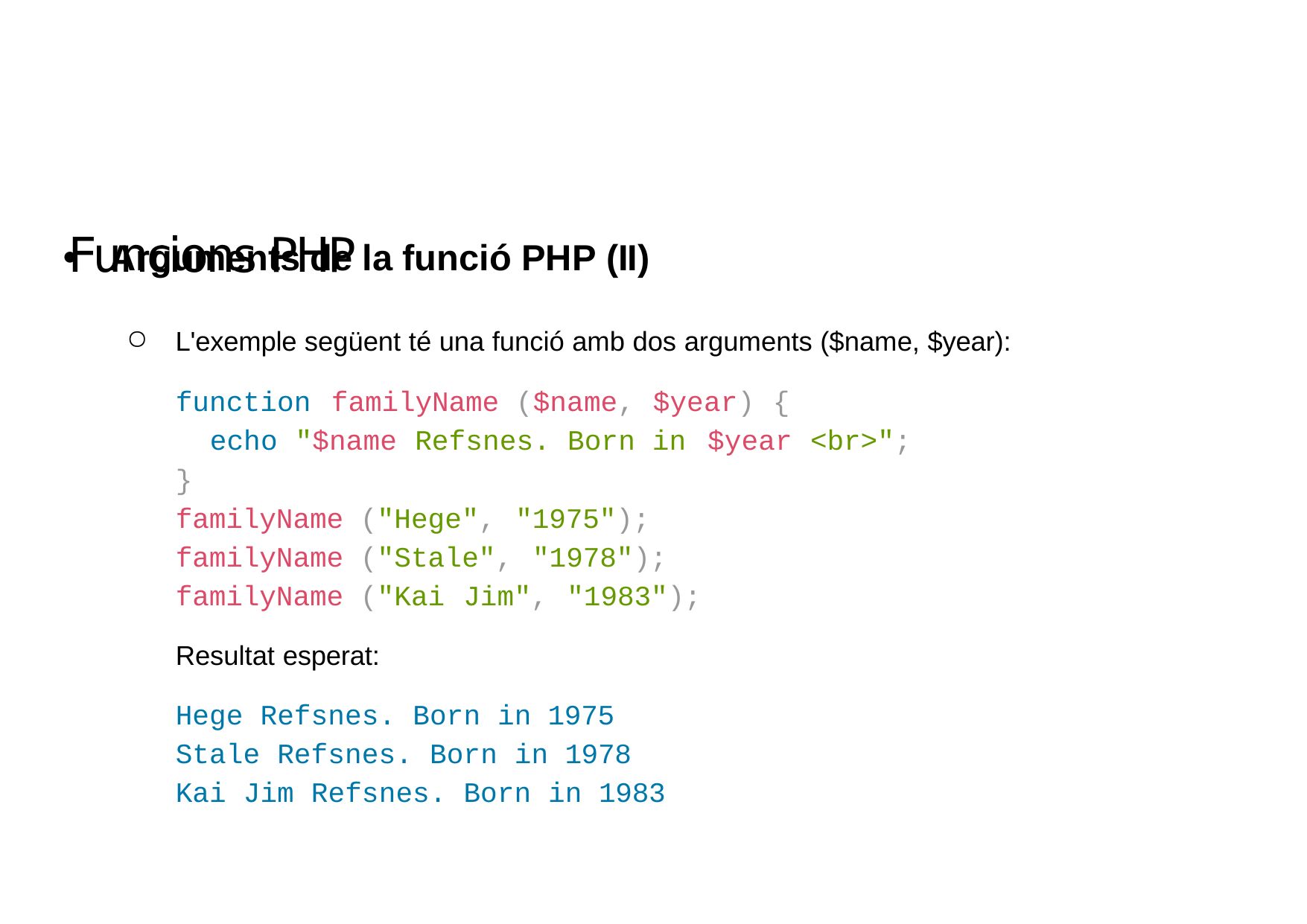

# Funcions PHP
Arguments de la funció PHP (II)

L'exemple següent té una funció amb dos arguments ($name, $year):
function familyName ($name, $year) {
echo "$name Refsnes. Born in $year <br>";
}
familyName ("Hege", "1975");
familyName ("Stale", "1978");
familyName ("Kai Jim", "1983");
Resultat esperat:
Hege Refsnes. Born in 1975 Stale Refsnes. Born in 1978 Kai Jim Refsnes. Born in 1983